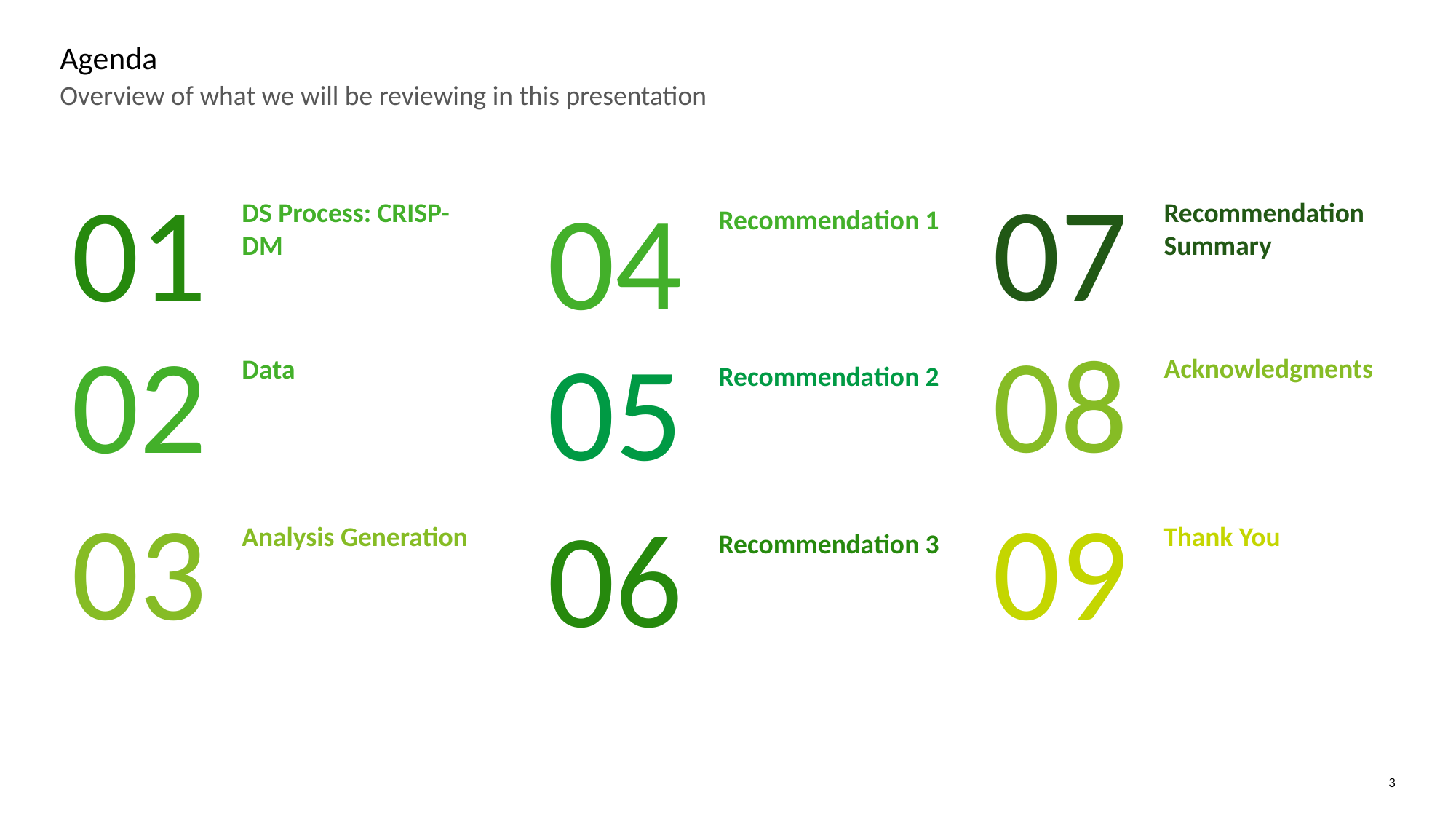

# Agenda
Overview of what we will be reviewing in this presentation
07
01
04
Recommendation Summary
DS Process: CRISP- DM

Recommendation 1

08
02
05
Acknowledgments

Data
Recommendation 2
09
03
06
Thank You

Analysis Generation

Recommendation 3